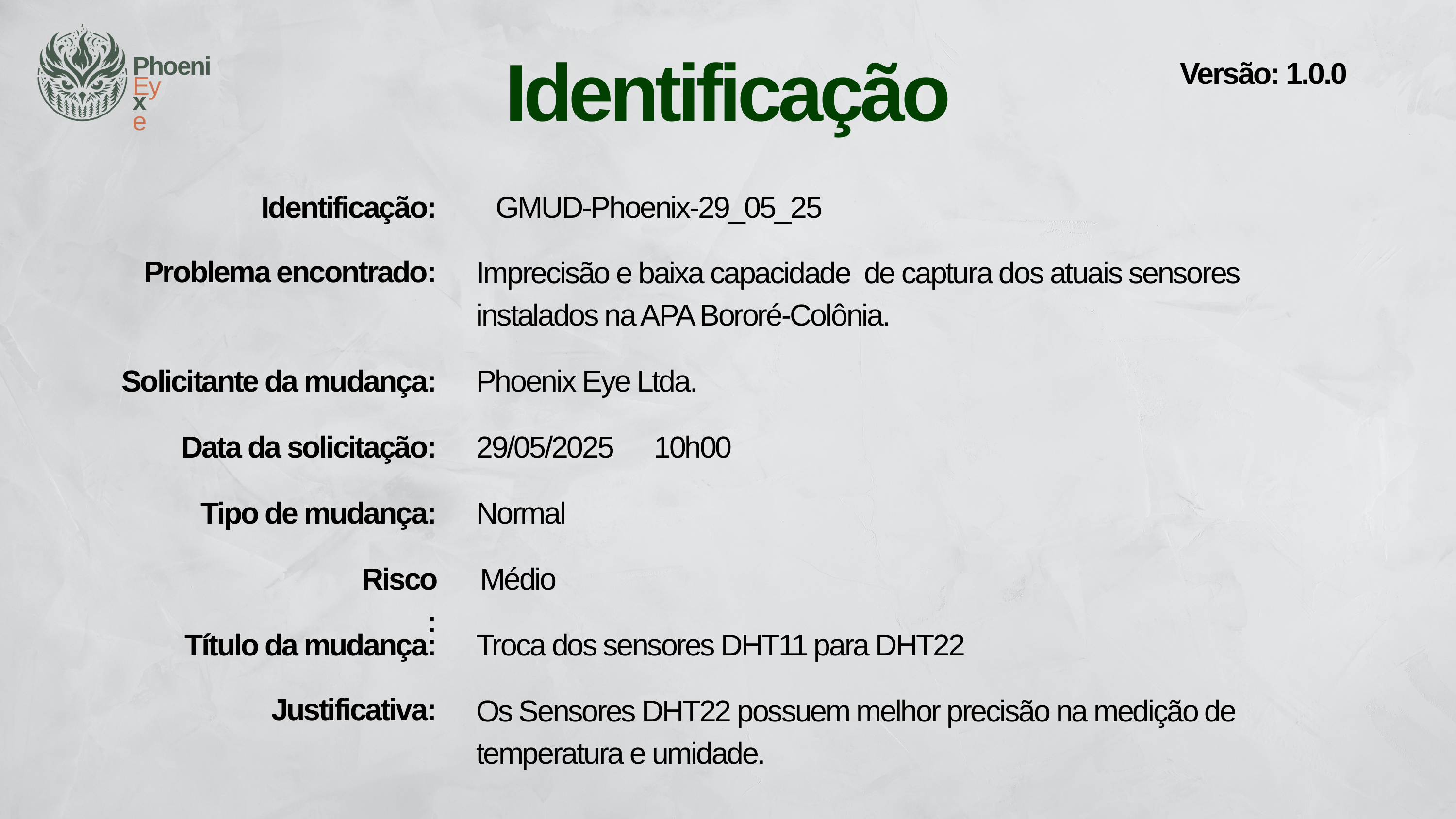

Phoenix
Eye
Versão: 1.0.0
Identificação
Identificação:
GMUD-Phoenix-29_05_25
Problema encontrado:
Imprecisão e baixa capacidade  de captura dos atuais sensores instalados na APA Bororé-Colônia.
Solicitante da mudança:
Phoenix Eye Ltda.
Data da solicitação:
29/05/2025      10h00
Tipo de mudança:
Normal
Risco:
Médio
Título da mudança:
Troca dos sensores DHT11 para DHT22
Justificativa:
Os Sensores DHT22 possuem melhor precisão na medição de temperatura e umidade.